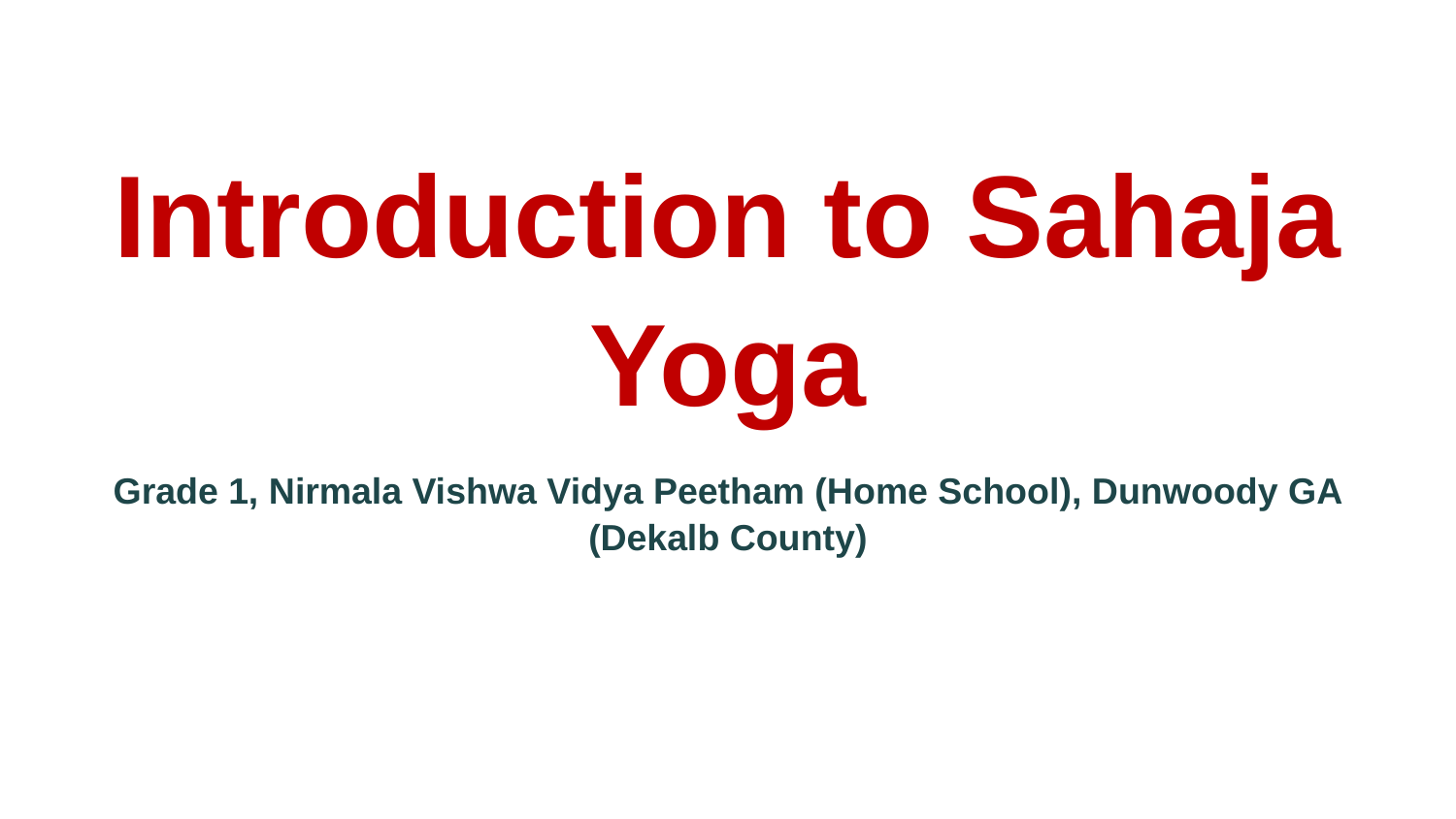

# Introduction to Sahaja Yoga

Grade 1, Nirmala Vishwa Vidya Peetham (Home School), Dunwoody GA (Dekalb County)